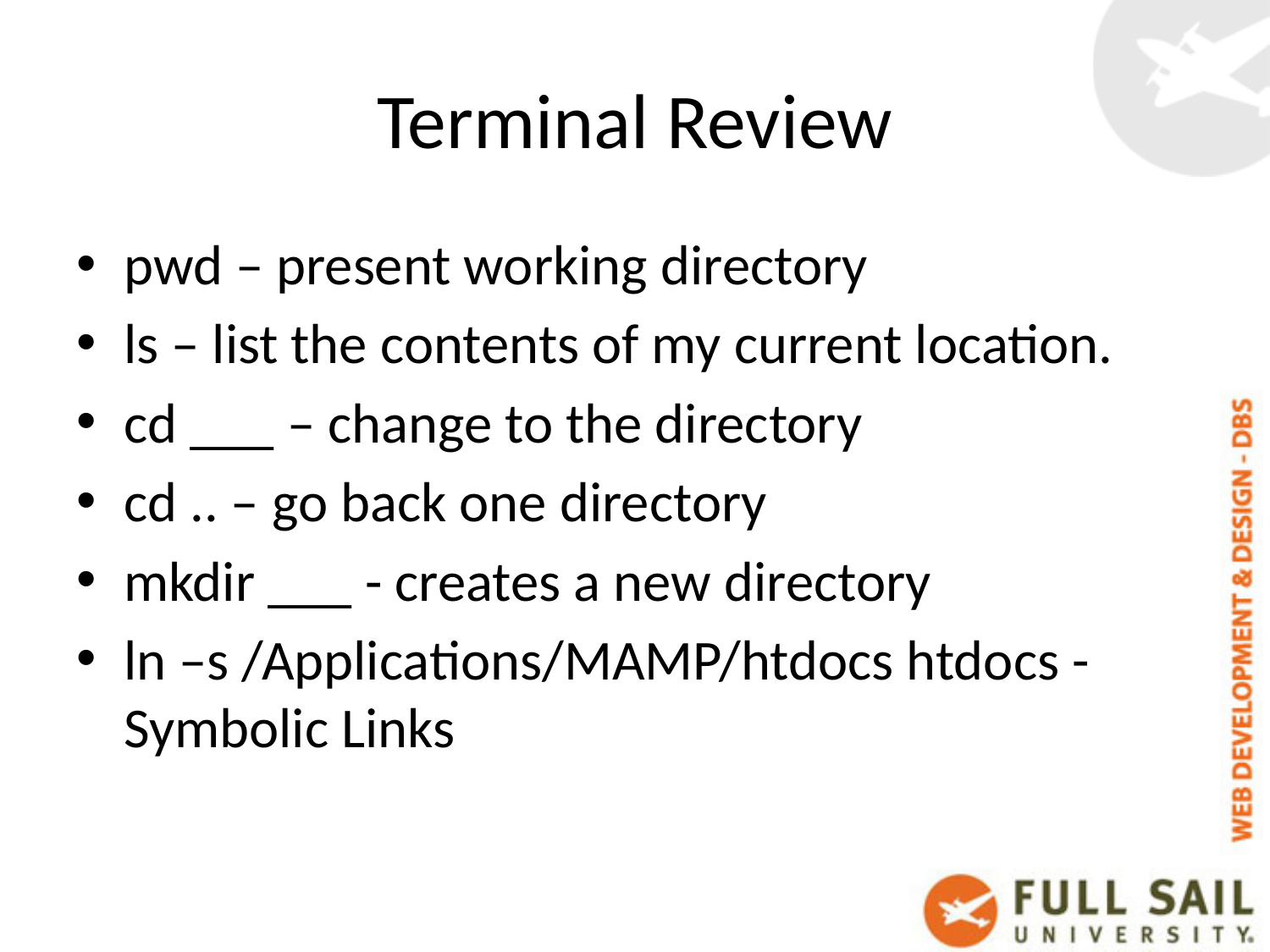

# Terminal Review
pwd – present working directory
ls – list the contents of my current location.
cd ___ – change to the directory
cd .. – go back one directory
mkdir ___ - creates a new directory
ln –s /Applications/MAMP/htdocs htdocs -Symbolic Links